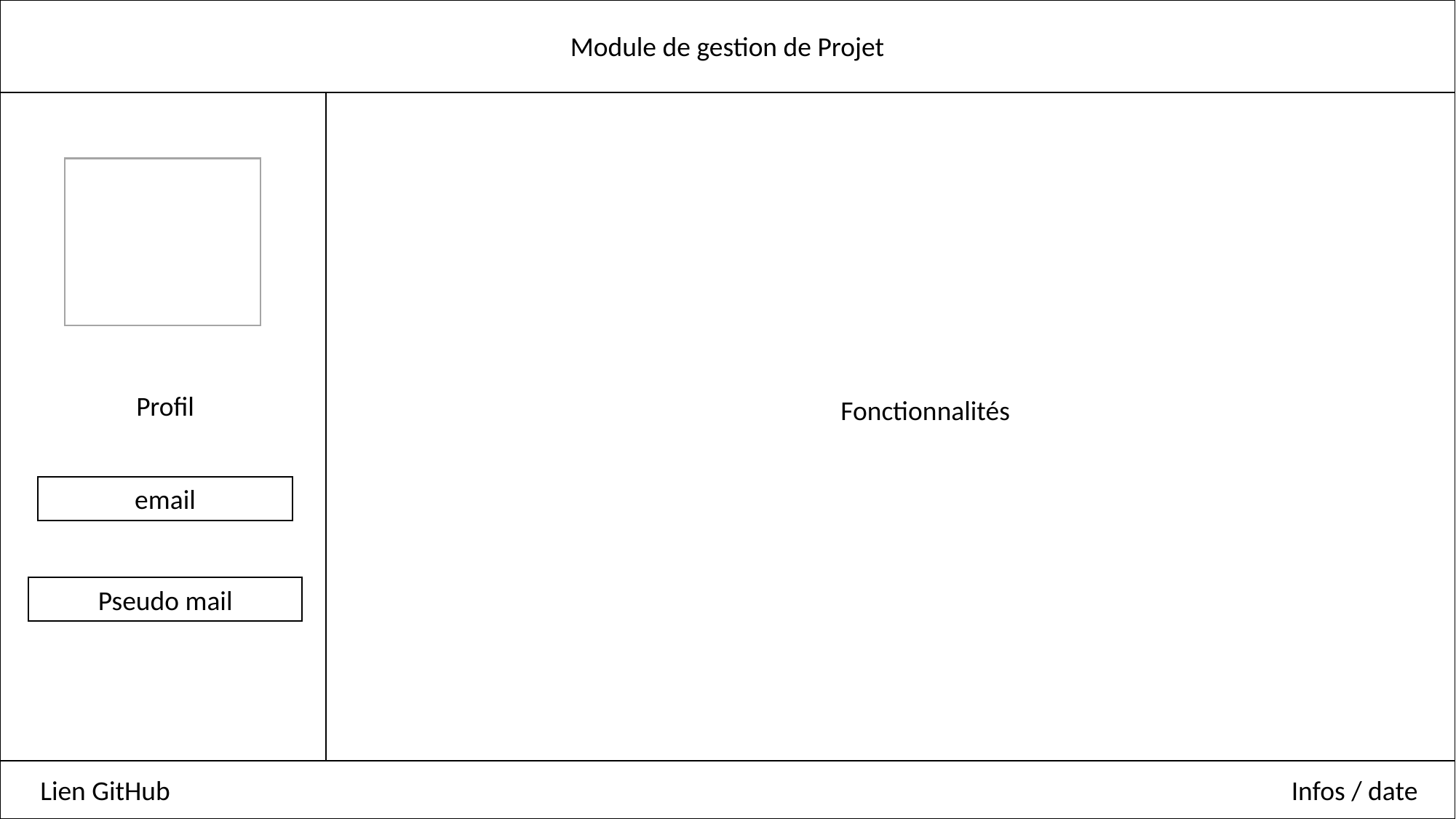

Module de gestion de Projet

Profil
Fonctionnalités
email
Pseudo mail
Lien GitHub
Infos / date